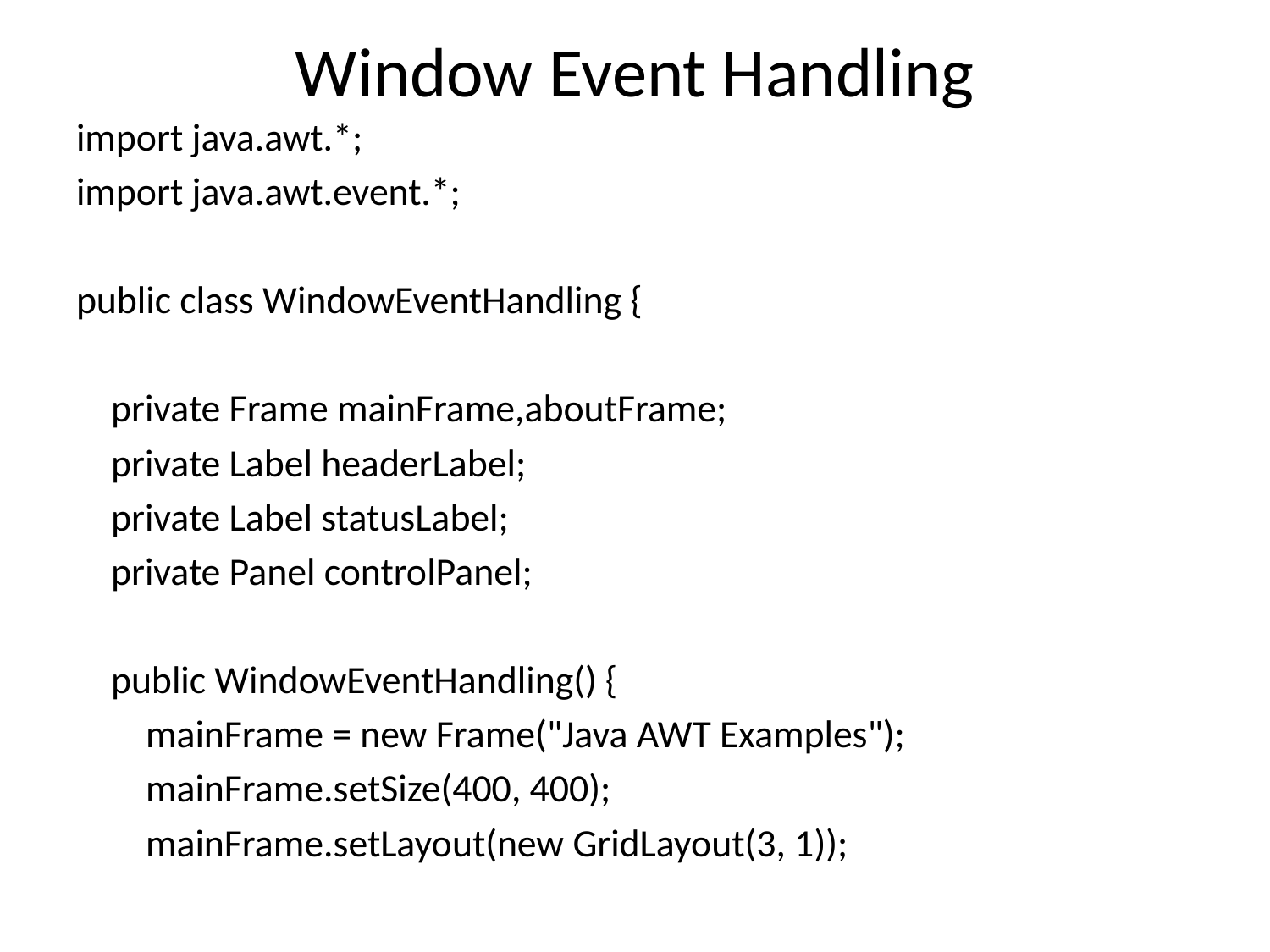

# Window Event Handling
import java.awt.*;
import java.awt.event.*;

public class WindowEventHandling {

    private Frame mainFrame,aboutFrame;
    private Label headerLabel;
    private Label statusLabel;
    private Panel controlPanel;

    public WindowEventHandling() {
        mainFrame = new Frame("Java AWT Examples");
        mainFrame.setSize(400, 400);
        mainFrame.setLayout(new GridLayout(3, 1));